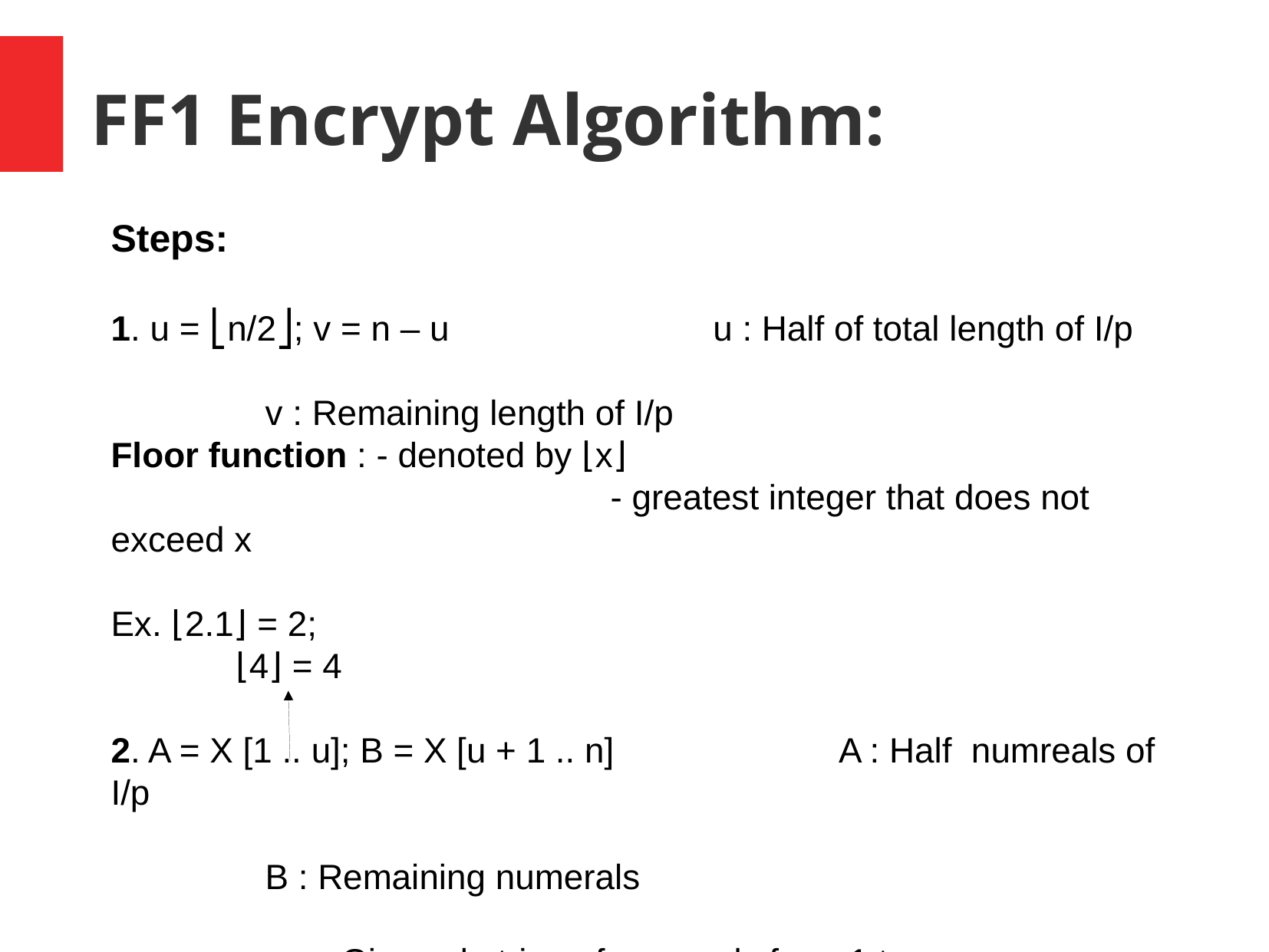

FF1 Encrypt Algorithm:

Steps:

1. u = ⎣n/2⎦; v = n – u                           u : Half of total length of I/p
										    v : Remaining length of I/p
Floor function : - denoted by ⌊x⌋
				    - greatest integer that does not exceed x

Ex. ⌊2.1⌋ = 2;
	 ⌊4⌋ = 4

2. A = X [1 .. u]; B = X [u + 1 .. n]		    A : Half  numreals of I/p
										    B : Remaining numerals

 		Give substring of numerals from 1 to u
Ex. X=56789  -  Numeral string
	X[1..3]=567